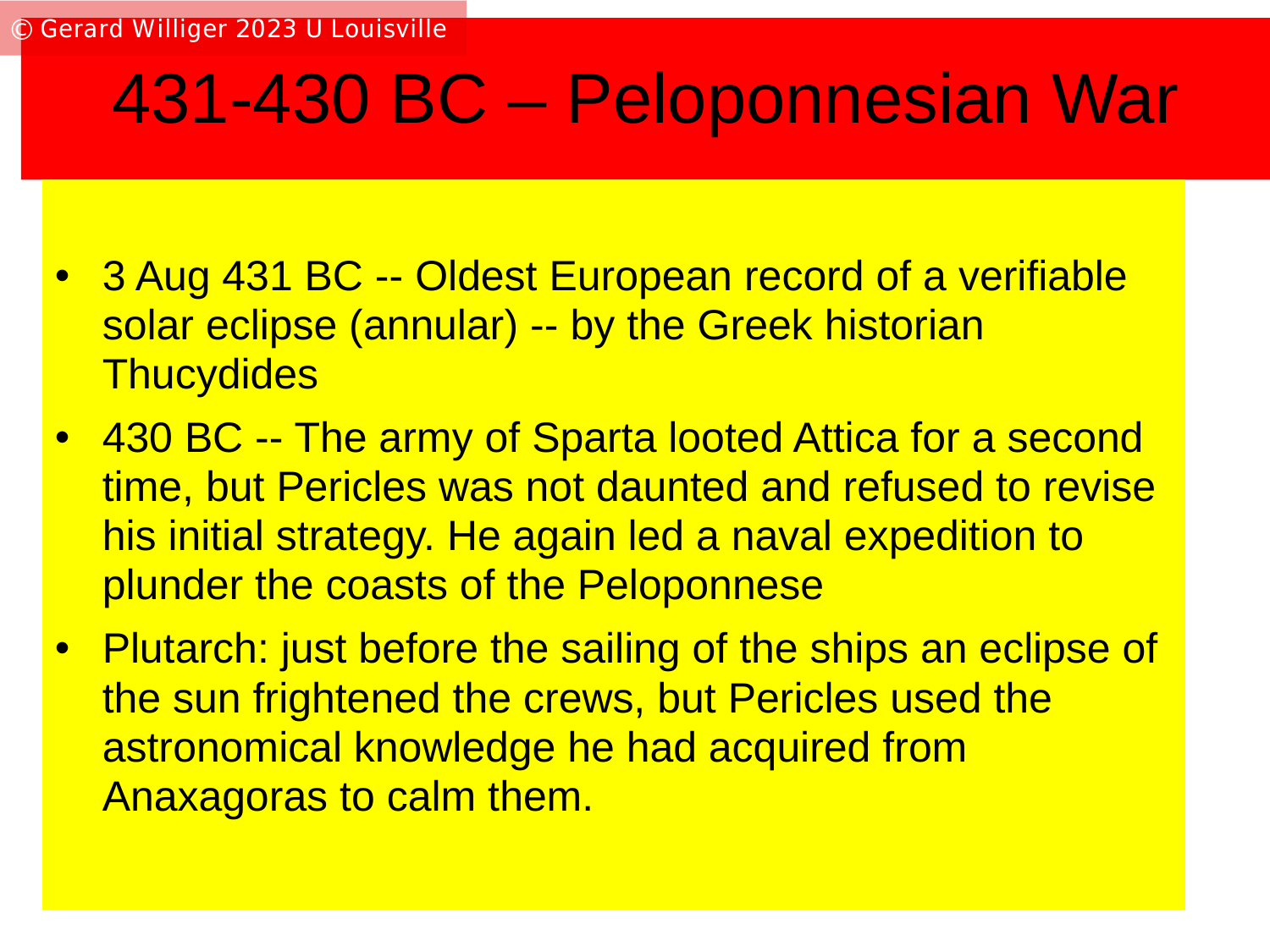

© Gerard Williger 2023 U Louisville
# 431-430 BC – Peloponnesian War

3 Aug 431 BC -- Oldest European record of a verifiable solar eclipse (annular) -- by the Greek historian Thucydides
430 BC -- The army of Sparta looted Attica for a second time, but Pericles was not daunted and refused to revise his initial strategy. He again led a naval expedition to plunder the coasts of the Peloponnese
Plutarch: just before the sailing of the ships an eclipse of the sun frightened the crews, but Pericles used the astronomical knowledge he had acquired from Anaxagoras to calm them.